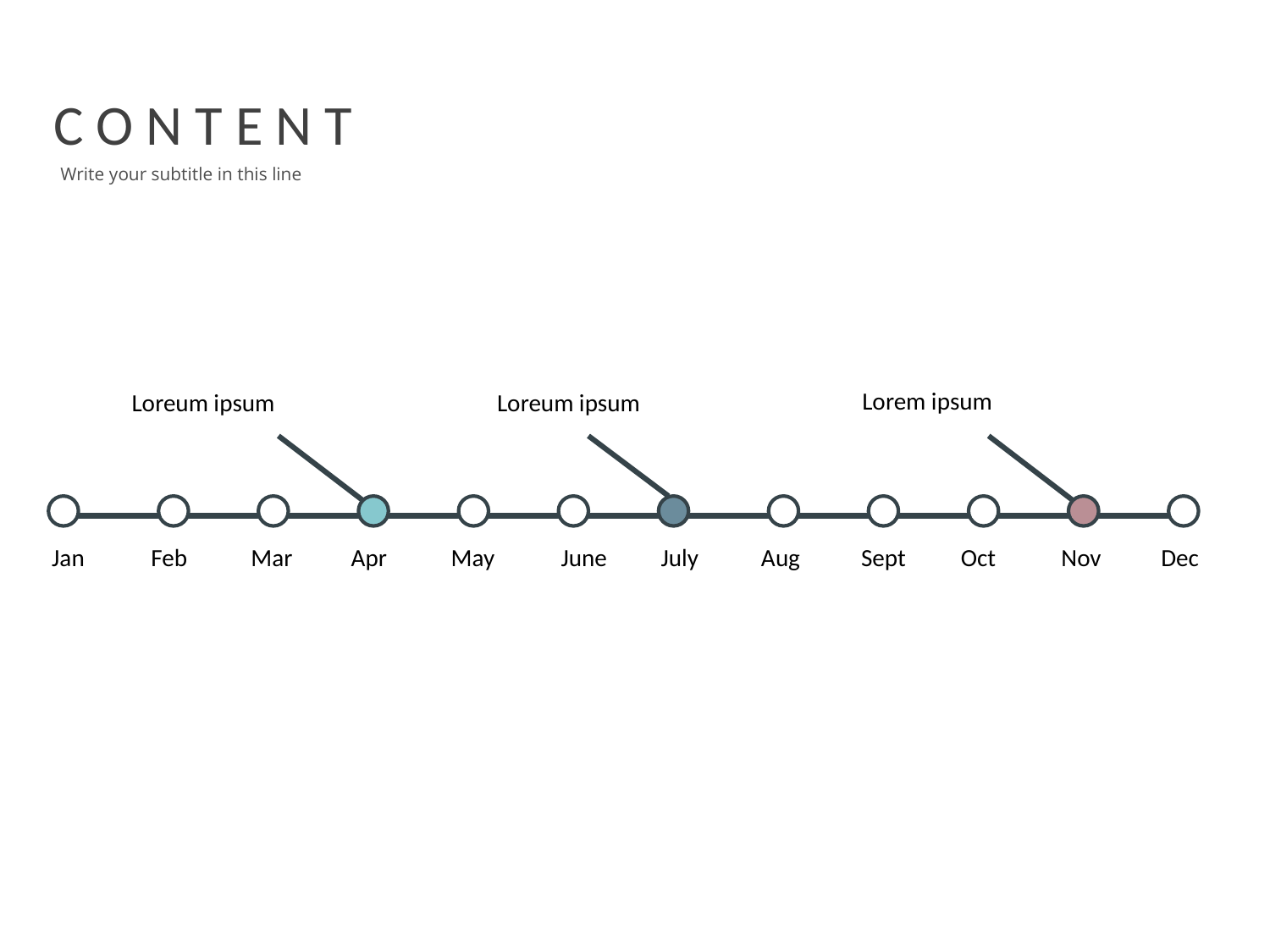

C O N T E N T
Write your subtitle in this line
Lorem ipsum
Loreum ipsum
Loreum ipsum

Jan
Feb
Mar
Apr
May
June
July
Aug
Sept
Oct
Nov
Dec